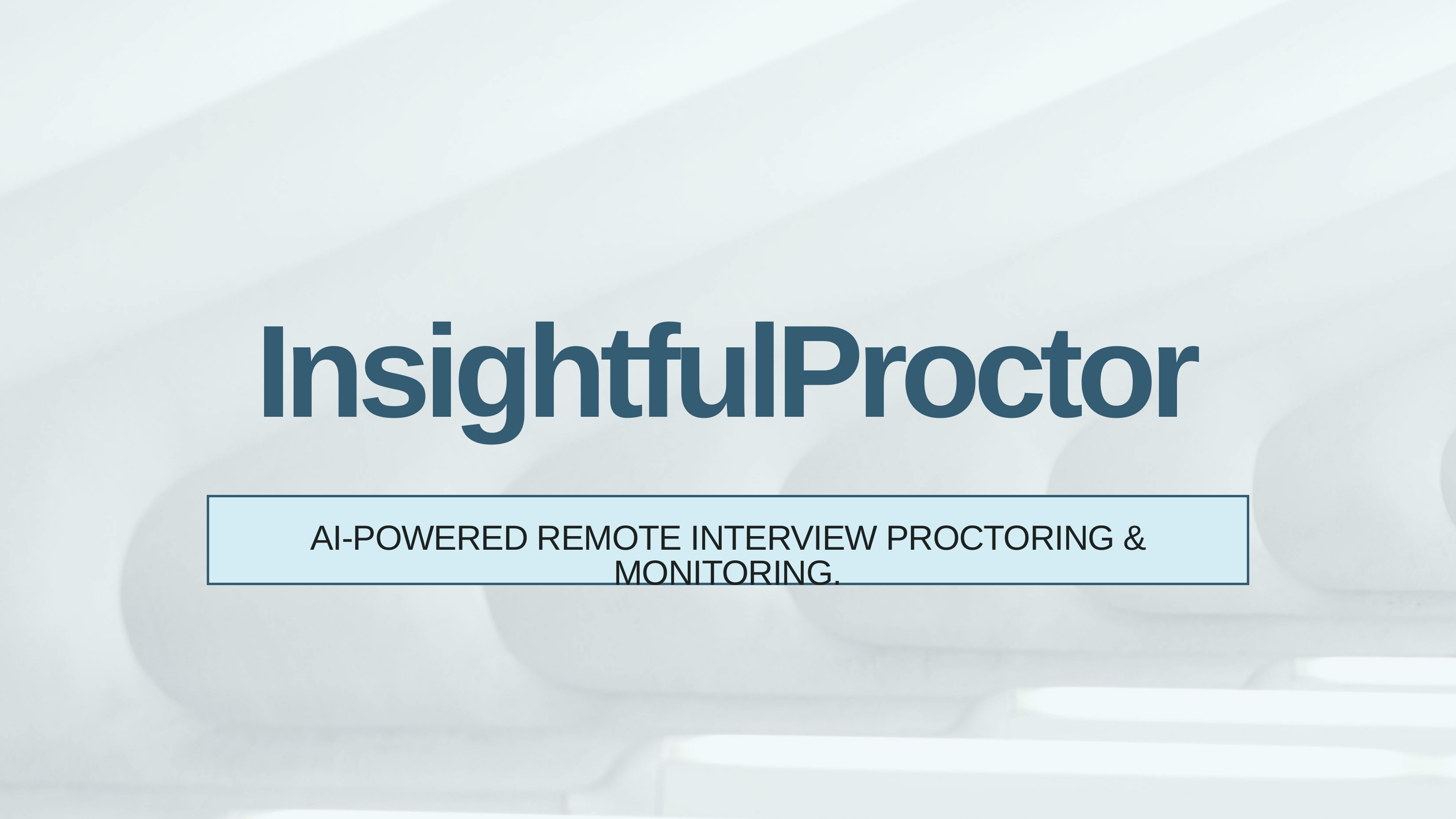

InsightfulProctor

AI‑POWERED REMOTE INTERVIEW PROCTORING & MONITORING.